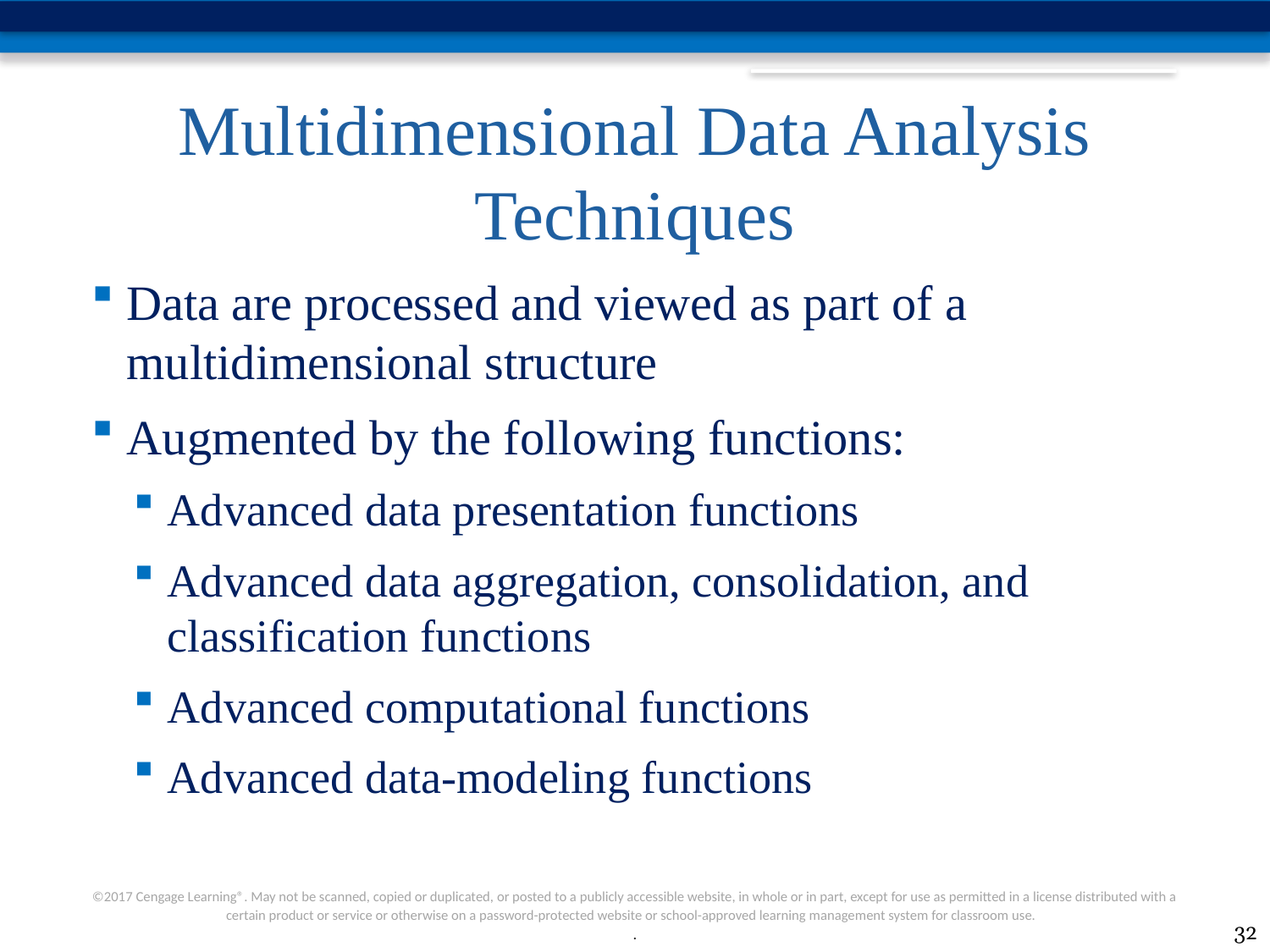

# Multidimensional Data Analysis Techniques
Data are processed and viewed as part of a multidimensional structure
Augmented by the following functions:
Advanced data presentation functions
Advanced data aggregation, consolidation, and classification functions
Advanced computational functions
Advanced data-modeling functions
32